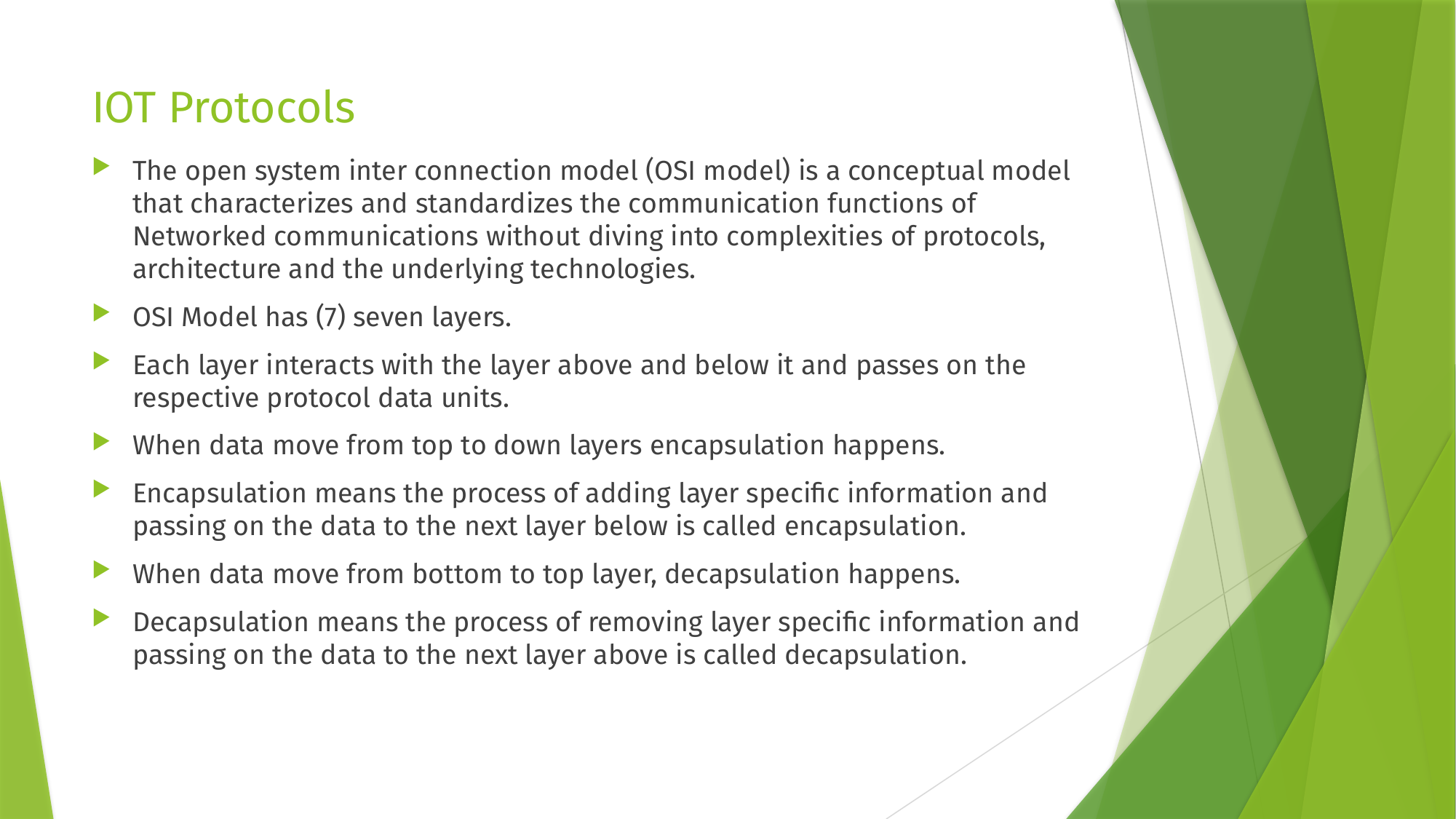

# IOT Protocols
The open system inter connection model (OSI model) is a conceptual model that characterizes and standardizes the communication functions of Networked communications without diving into complexities of protocols, architecture and the underlying technologies.
OSI Model has (7) seven layers.
Each layer interacts with the layer above and below it and passes on the respective protocol data units.
When data move from top to down layers encapsulation happens.
Encapsulation means the process of adding layer specific information and passing on the data to the next layer below is called encapsulation.
When data move from bottom to top layer, decapsulation happens.
Decapsulation means the process of removing layer specific information and passing on the data to the next layer above is called decapsulation.